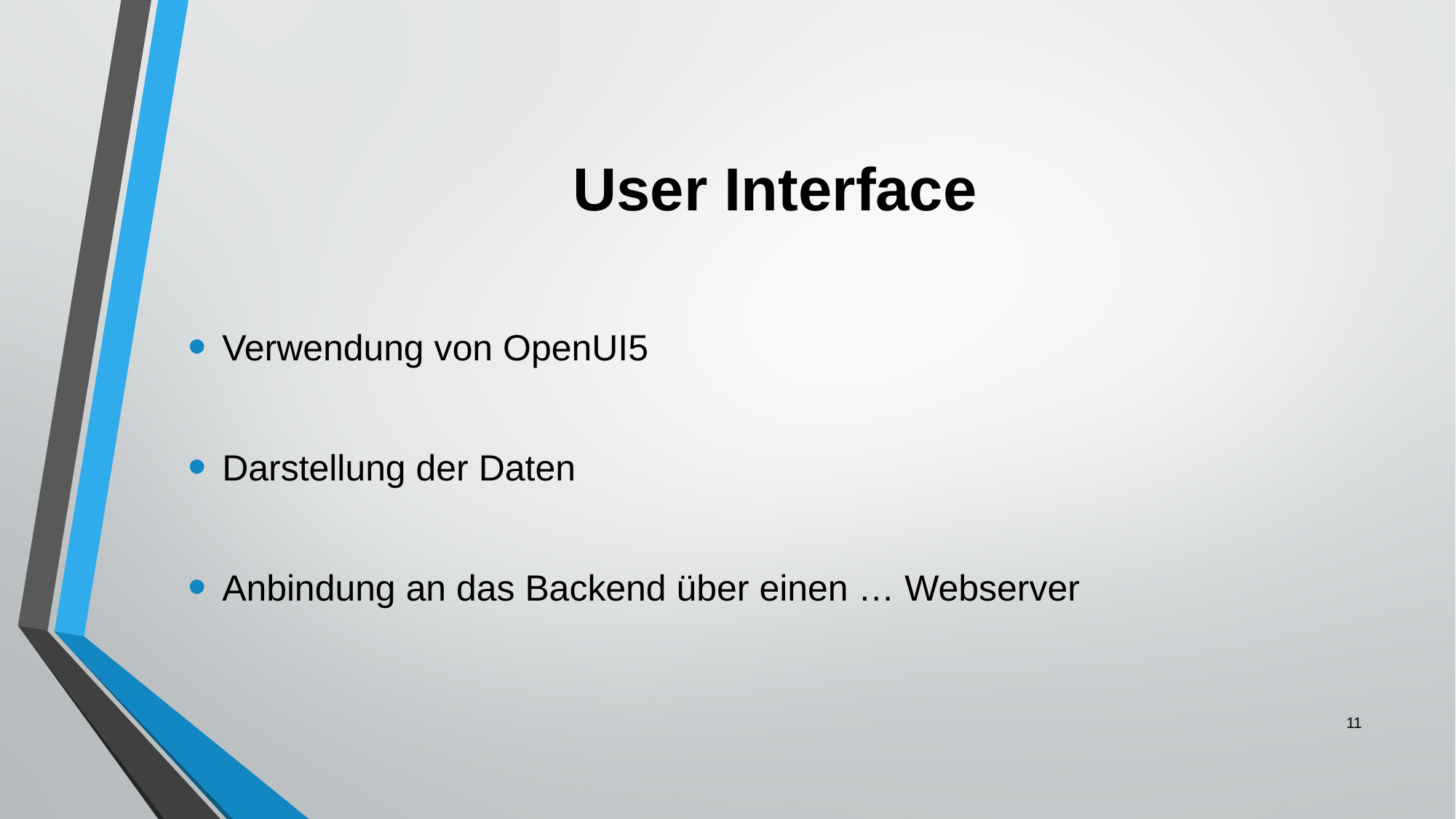

# User Interface
Verwendung von OpenUI5

Darstellung der Daten

Anbindung an das Backend über einen … Webserver

11